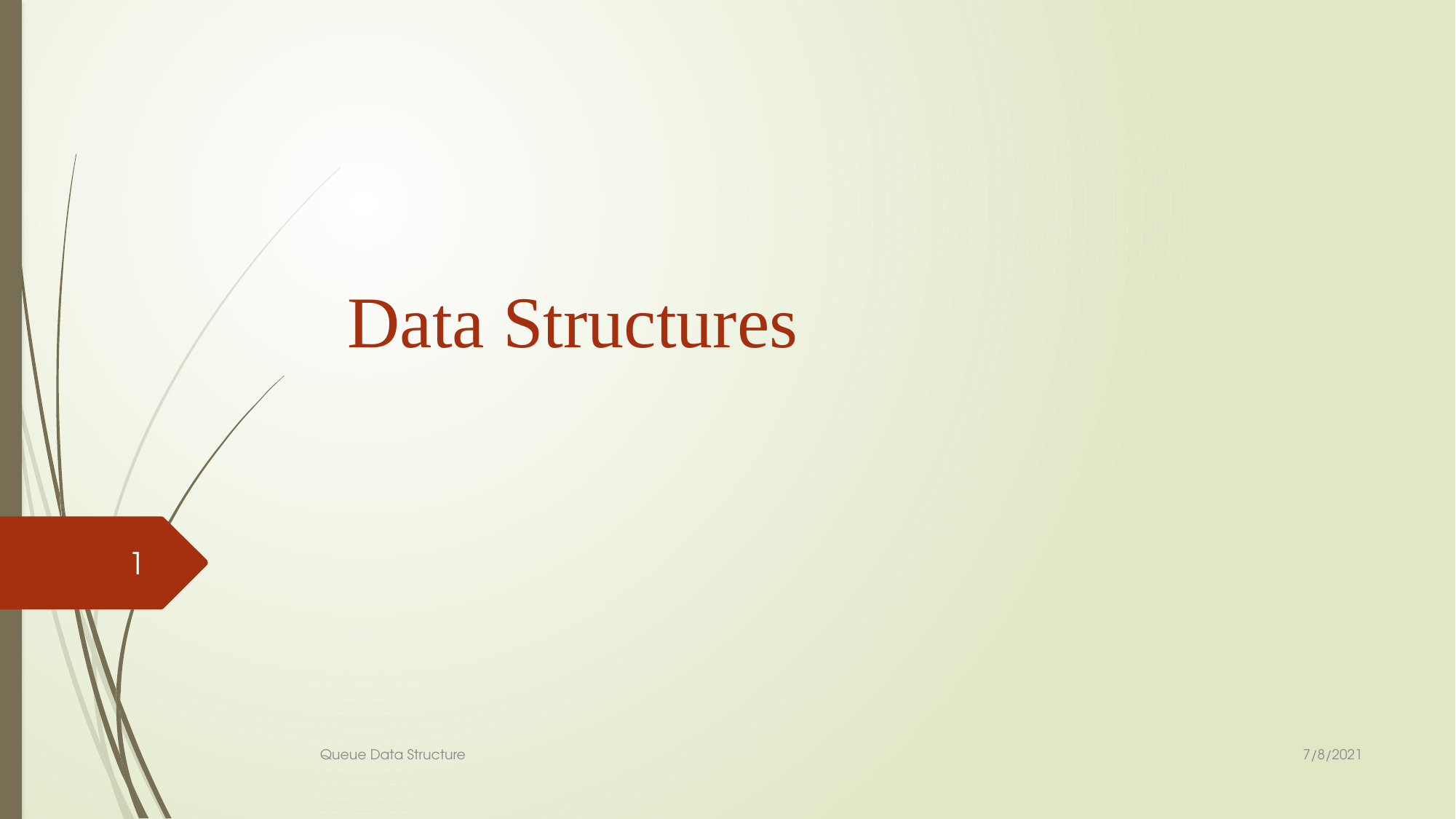

# Data Structures
1
7/8/2021
Queue Data Structure